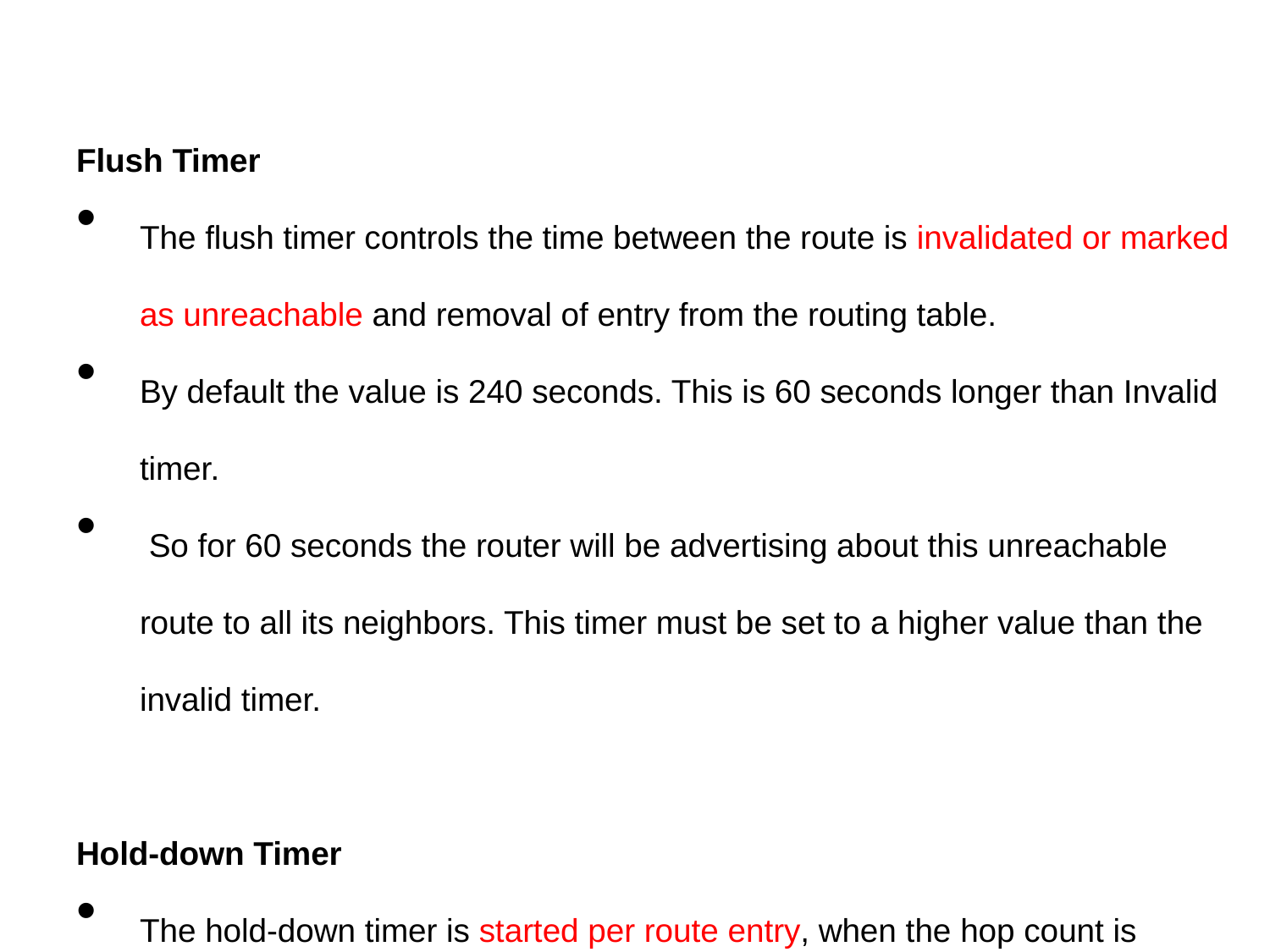

Flush Timer
The flush timer controls the time between the route is invalidated or marked as unreachable and removal of entry from the routing table.
By default the value is 240 seconds. This is 60 seconds longer than Invalid timer.
 So for 60 seconds the router will be advertising about this unreachable route to all its neighbors. This timer must be set to a higher value than the invalid timer.

Hold-down Timer
The hold-down timer is started per route entry, when the hop count is changing from lower value to higher value. This allows the route to get stabilized. During this time no update can be done to that routing entry.